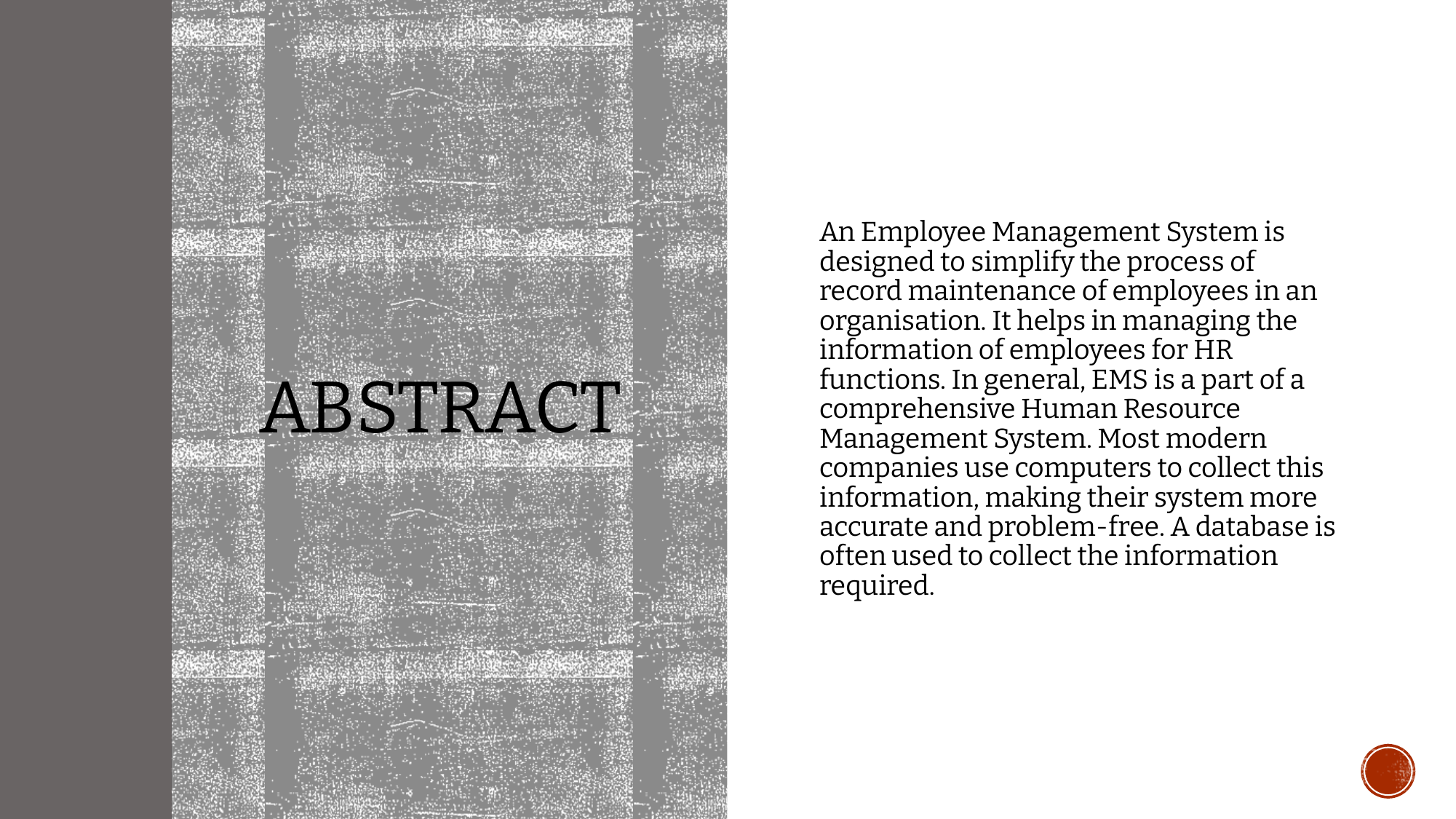

# Abstract
An Employee Management System is designed to simplify the process of record maintenance of employees in an organisation. It helps in managing the information of employees for HR functions. In general, EMS is a part of a comprehensive Human Resource Management System. Most modern companies use computers to collect this information, making their system more accurate and problem-free. A database is often used to collect the information required.